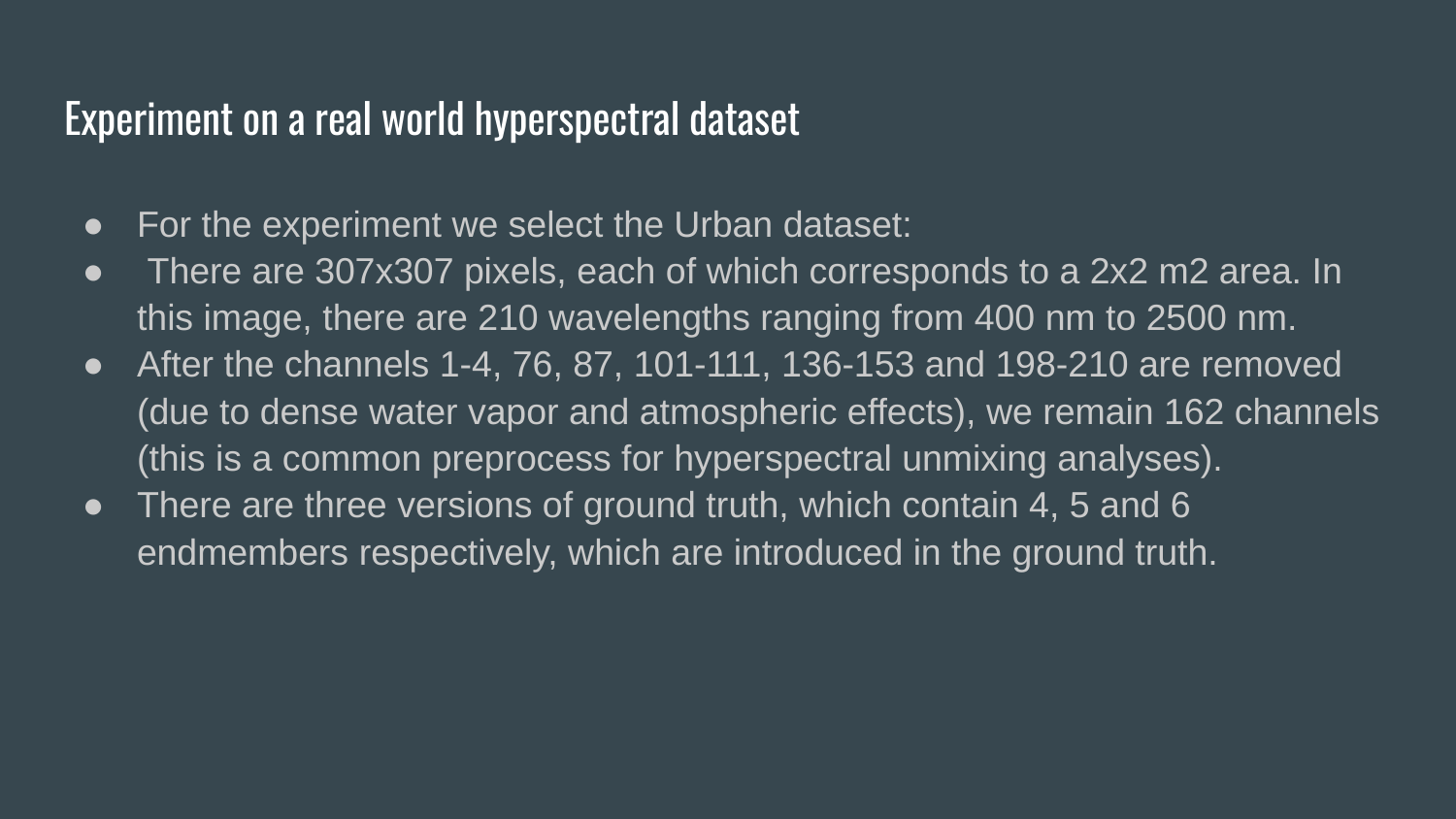

# Experiment on a real world hyperspectral dataset
For the experiment we select the Urban dataset:
 There are 307x307 pixels, each of which corresponds to a 2x2 m2 area. In this image, there are 210 wavelengths ranging from 400 nm to 2500 nm.
After the channels 1-4, 76, 87, 101-111, 136-153 and 198-210 are removed (due to dense water vapor and atmospheric effects), we remain 162 channels (this is a common preprocess for hyperspectral unmixing analyses).
There are three versions of ground truth, which contain 4, 5 and 6 endmembers respectively, which are introduced in the ground truth.